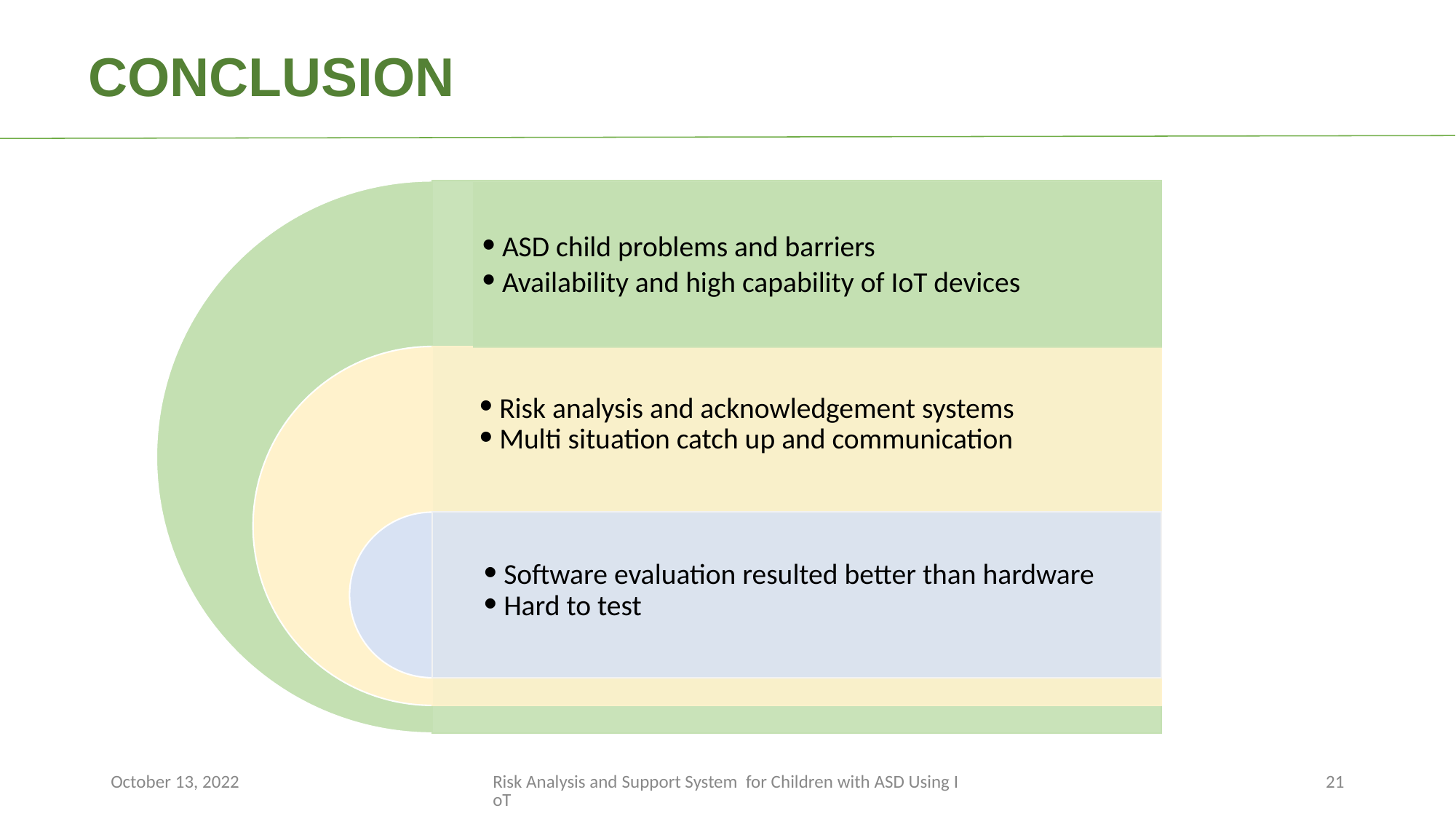

CONCLUSION

ASD child problems and barriers
Availability and high capability of IoT devices

Risk analysis and acknowledgement systems
Multi situation catch up and communication

Software evaluation resulted better than hardware
Hard to test

October 13, 2022
Risk Analysis and Support System  for Children with ASD Using IoT
21